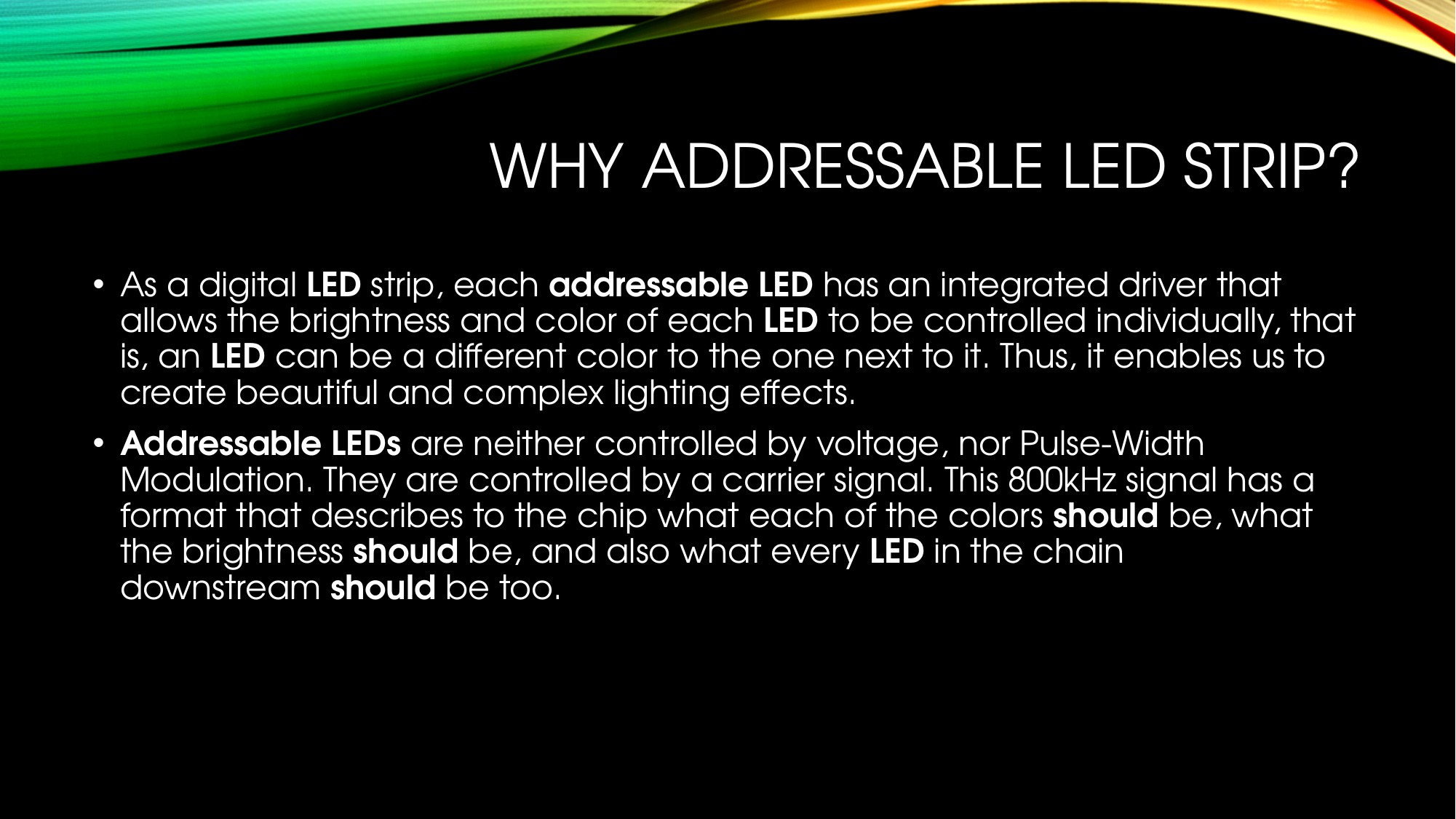

# Why Addressable Led strip?
As a digital LED strip, each addressable LED has an integrated driver that allows the brightness and color of each LED to be controlled individually, that is, an LED can be a different color to the one next to it. Thus, it enables us to create beautiful and complex lighting effects.
Addressable LEDs are neither controlled by voltage, nor Pulse-Width Modulation. They are controlled by a carrier signal. This 800kHz signal has a format that describes to the chip what each of the colors should be, what the brightness should be, and also what every LED in the chain downstream should be too.